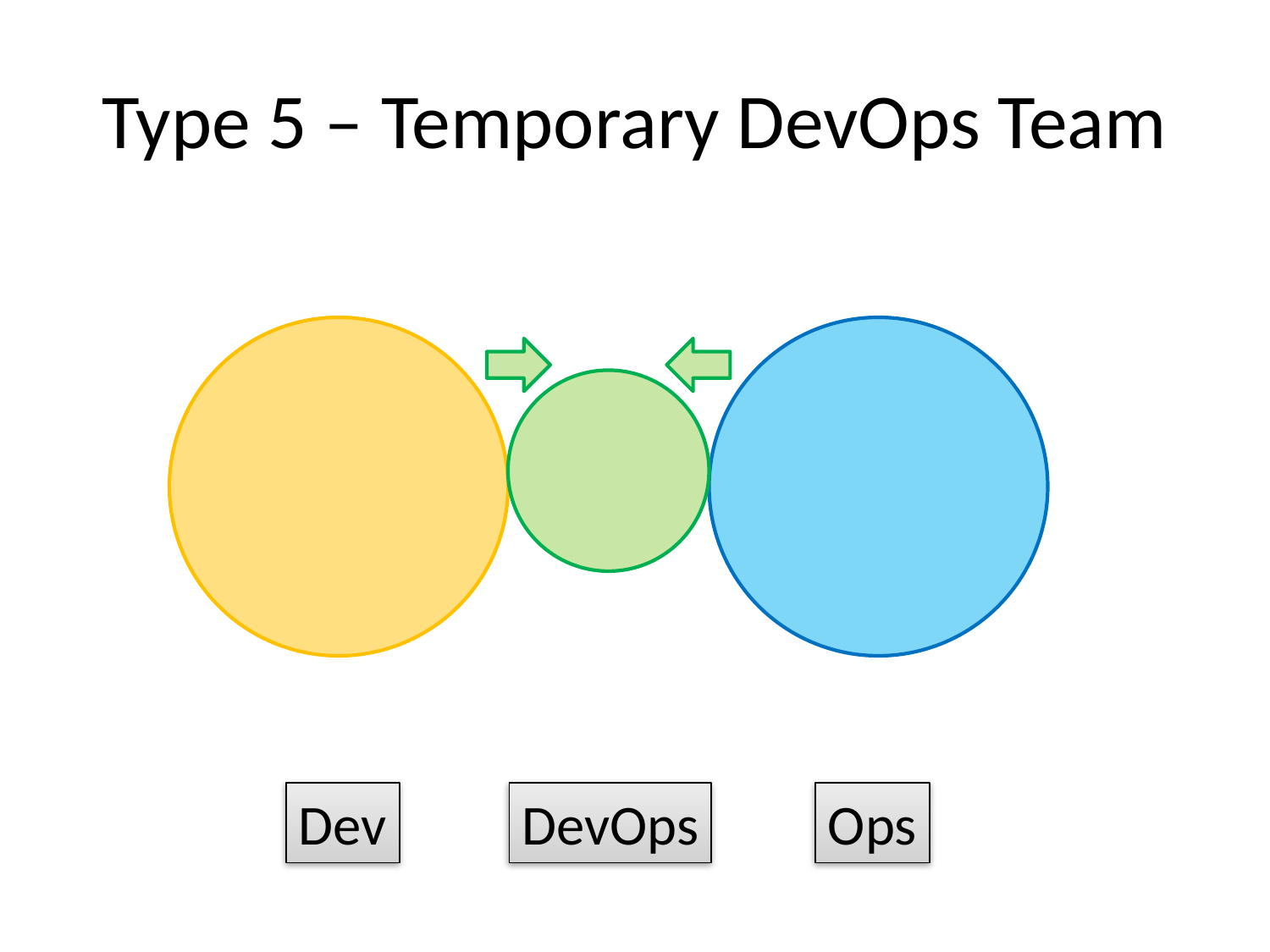

# Type 5 – Temporary DevOps Team

Dev
DevOps
Ops